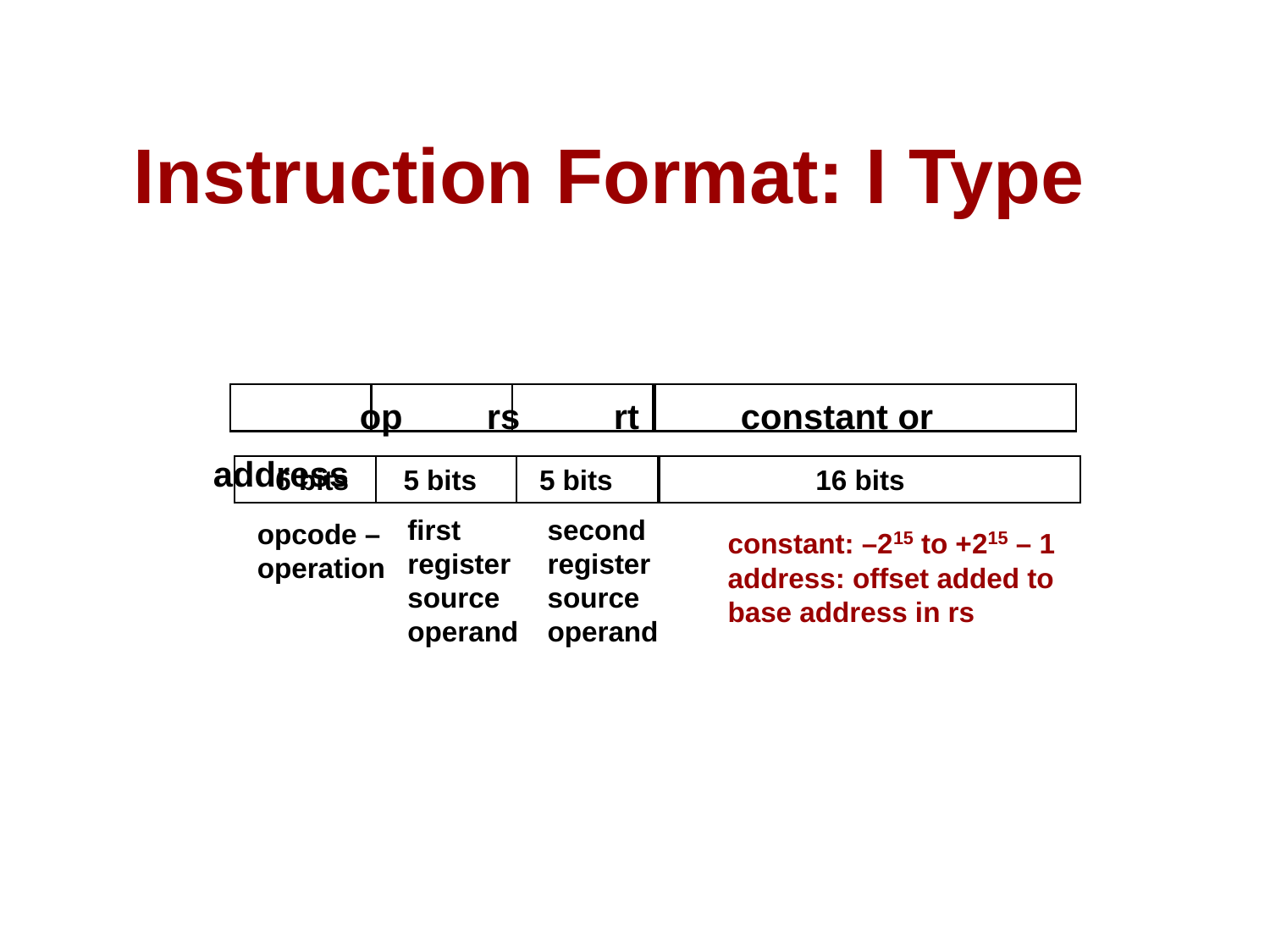

# Instruction Format: I Type
	  op	  rs	  rt	  constant or address

 6 bits       5 bits        5 bits                          16 bits
first
register
source
operand
second
register
source
operand
opcode –
operation
constant: –215 to +215 – 1
address: offset added to
base address in rs